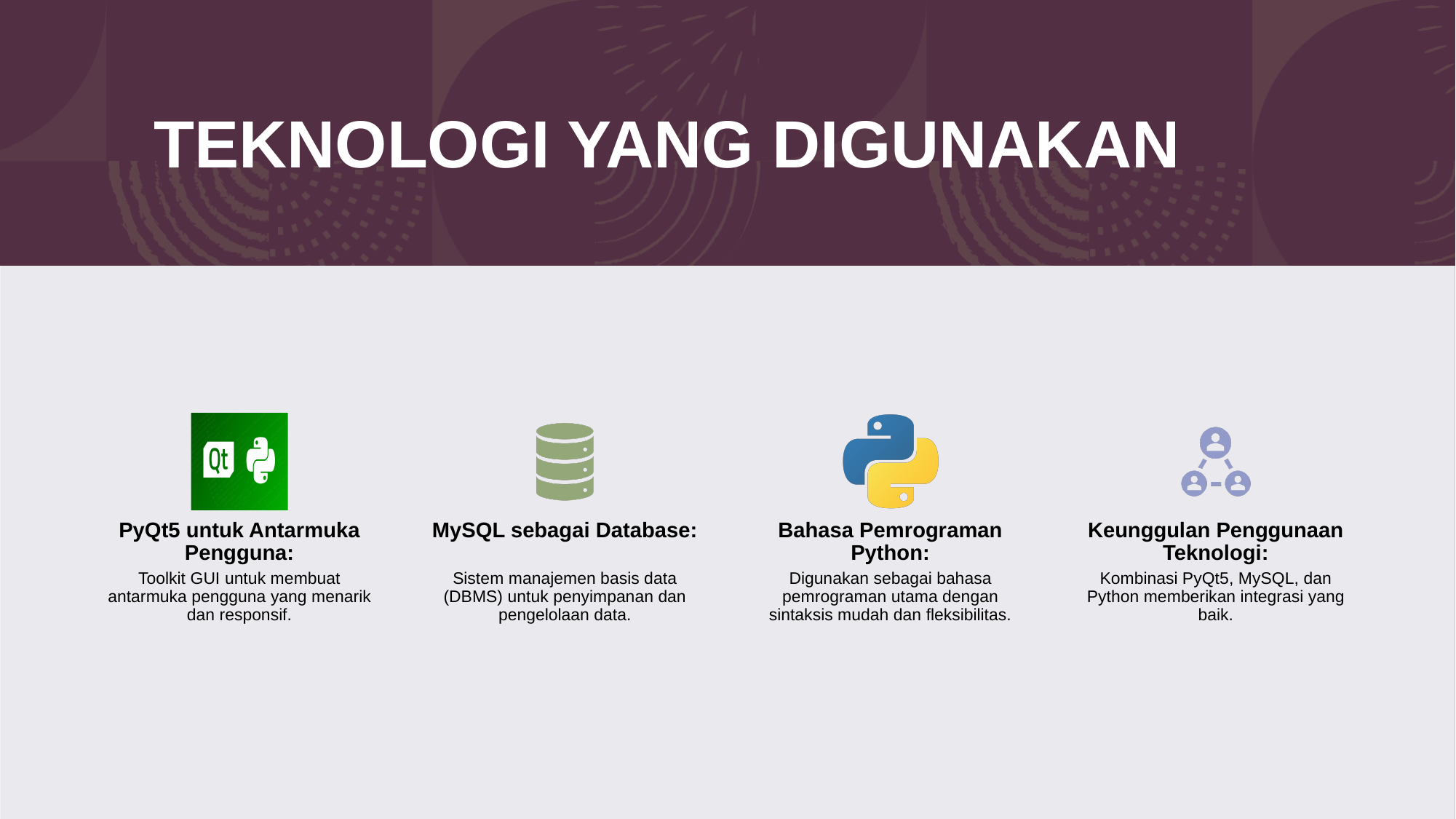

# TEKNOLOGI YANG DIGUNAKAN
PyQt5 untuk Antarmuka Pengguna:
Toolkit GUI untuk membuat antarmuka pengguna yang menarik dan responsif.
MySQL sebagai Database:
Sistem manajemen basis data (DBMS) untuk penyimpanan dan pengelolaan data.
Bahasa Pemrograman Python:
Digunakan sebagai bahasa pemrograman utama dengan sintaksis mudah dan fleksibilitas.
Keunggulan Penggunaan Teknologi:
Kombinasi PyQt5, MySQL, dan Python memberikan integrasi yang baik.